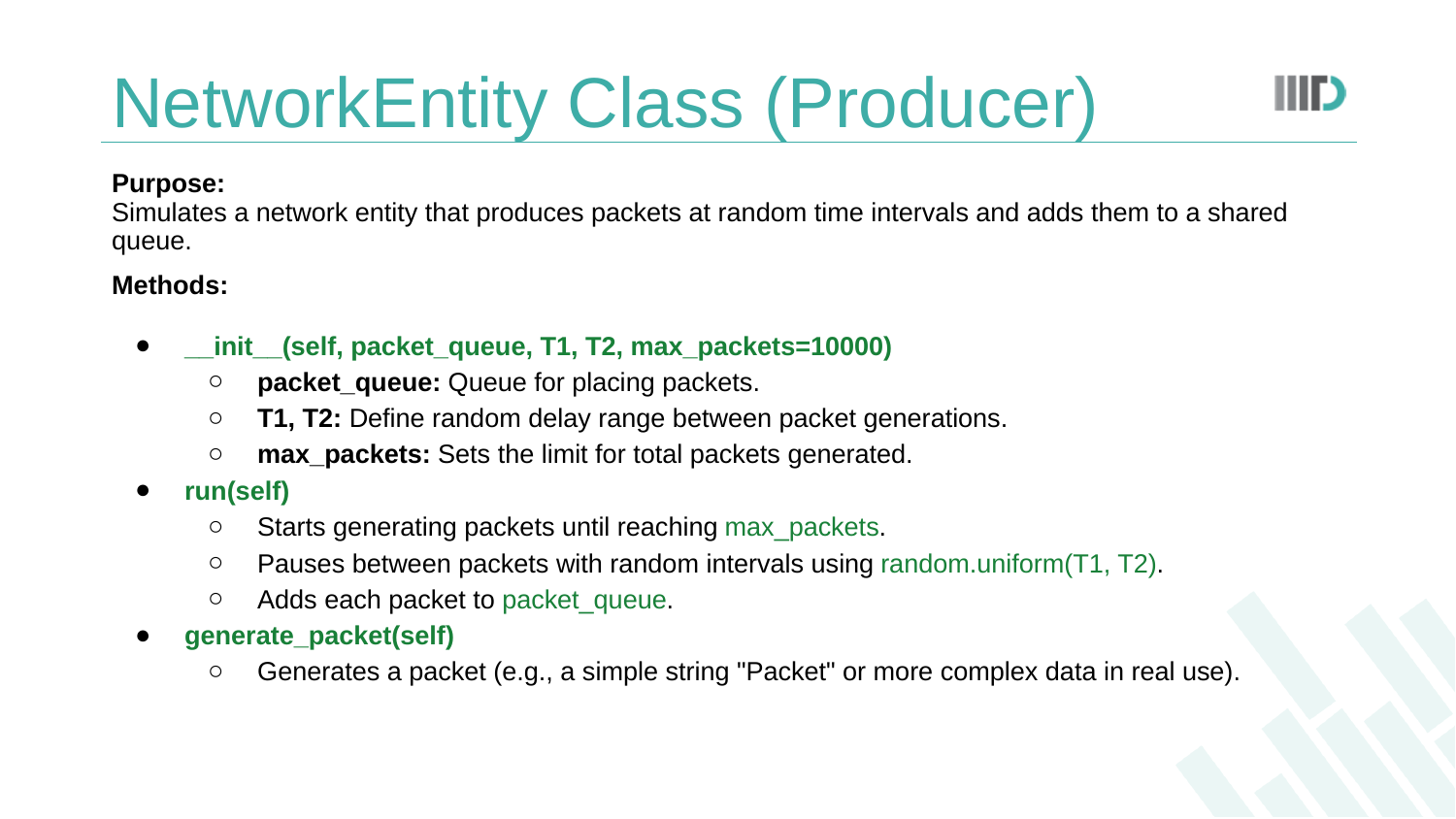

# NetworkEntity Class (Producer)
Purpose:
Simulates a network entity that produces packets at random time intervals and adds them to a shared queue.
Methods:
__init__(self, packet_queue, T1, T2, max_packets=10000)
packet_queue: Queue for placing packets.
T1, T2: Define random delay range between packet generations.
max_packets: Sets the limit for total packets generated.
run(self)
Starts generating packets until reaching max_packets.
Pauses between packets with random intervals using random.uniform(T1, T2).
Adds each packet to packet_queue.
generate_packet(self)
Generates a packet (e.g., a simple string "Packet" or more complex data in real use).